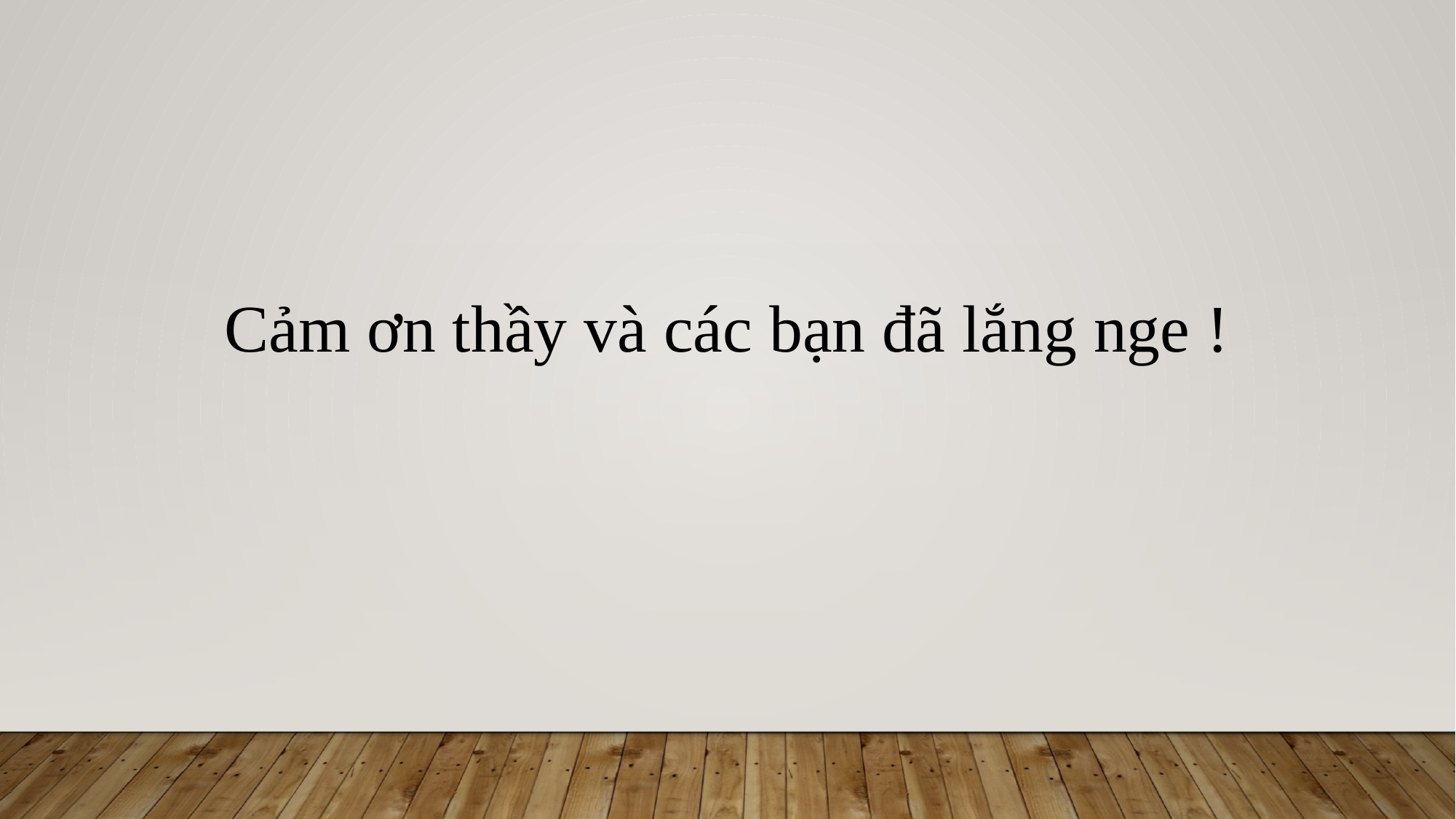

Cảm ơn thầy và các bạn đã lắng nge !